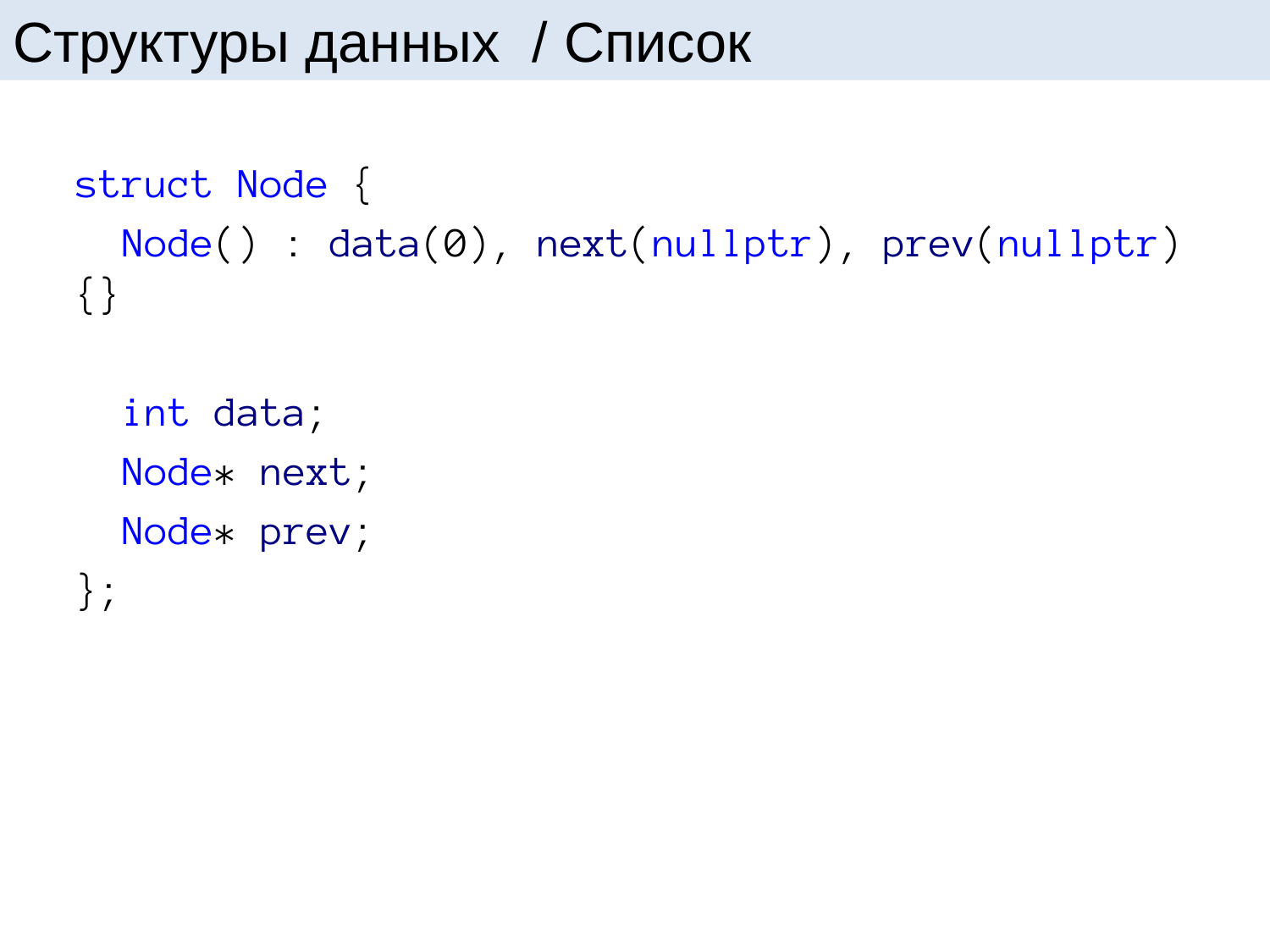

# Структуры данных  / Список
struct Node {
  Node() : data(0), next(nullptr), prev(nullptr) {}

  int data;
  Node* next;
  Node* prev;
};